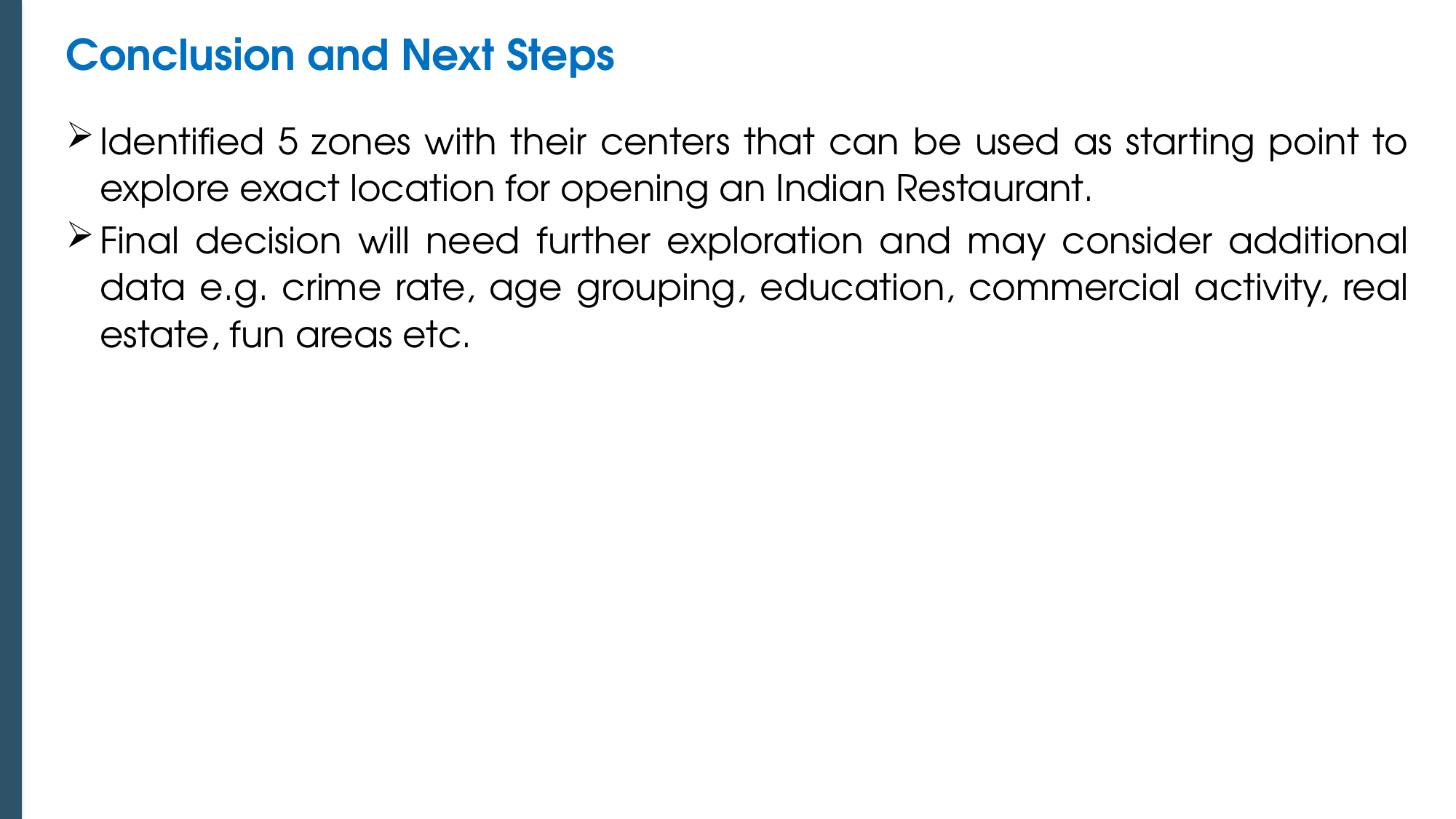

Conclusion and Next Steps
Identified 5 zones with their centers that can be used as starting point to explore exact location for opening an Indian Restaurant.
Final decision will need further exploration and may consider additional data e.g. crime rate, age grouping, education, commercial activity, real estate, fun areas etc.